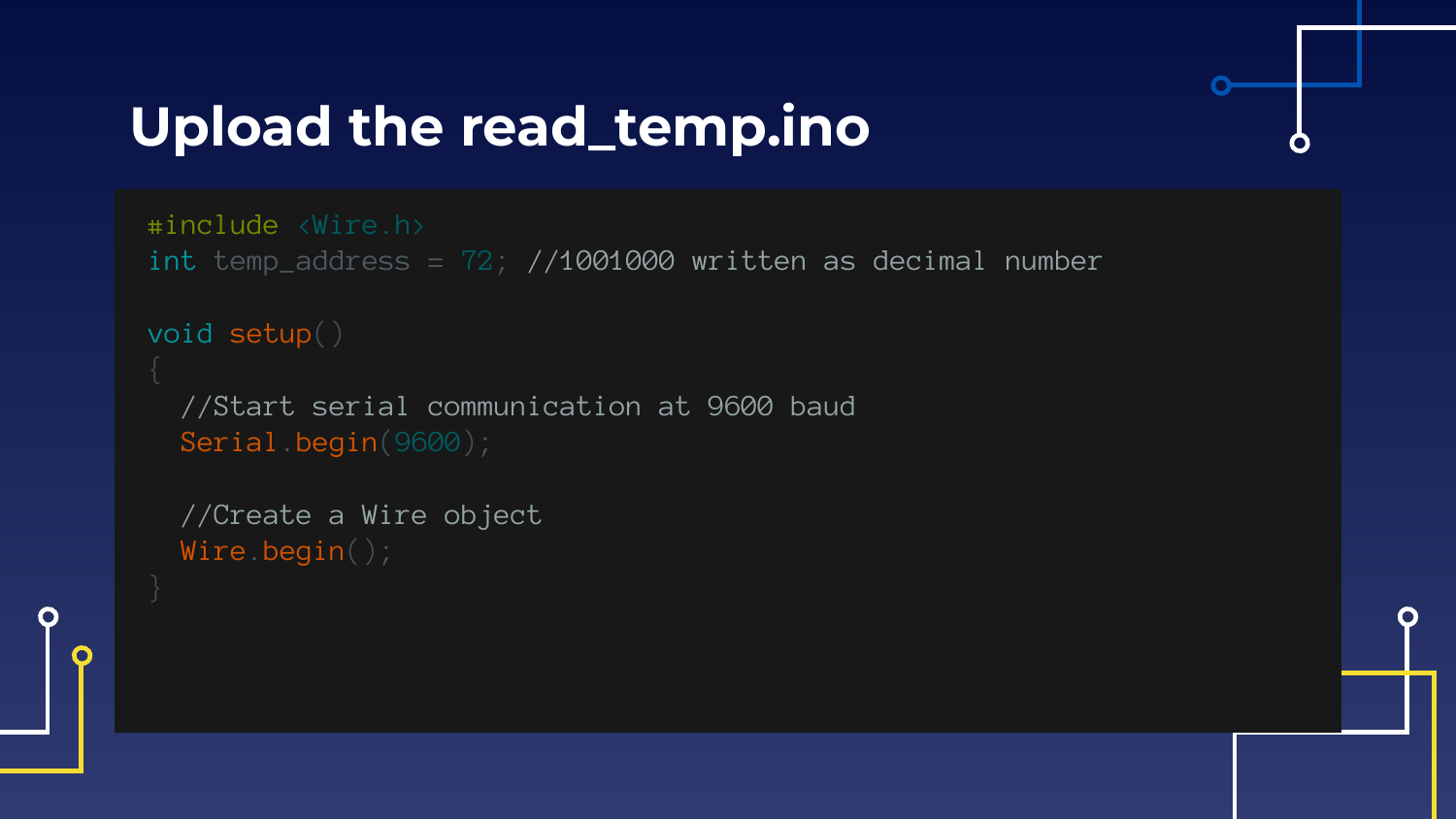

# Upload the read_temp.ino
#include <Wire.h>
int temp_address = 72; //1001000 written as decimal number
void setup()
{
  //Start serial communication at 9600 baud
  Serial.begin(9600);

  //Create a Wire object
  Wire.begin();
}